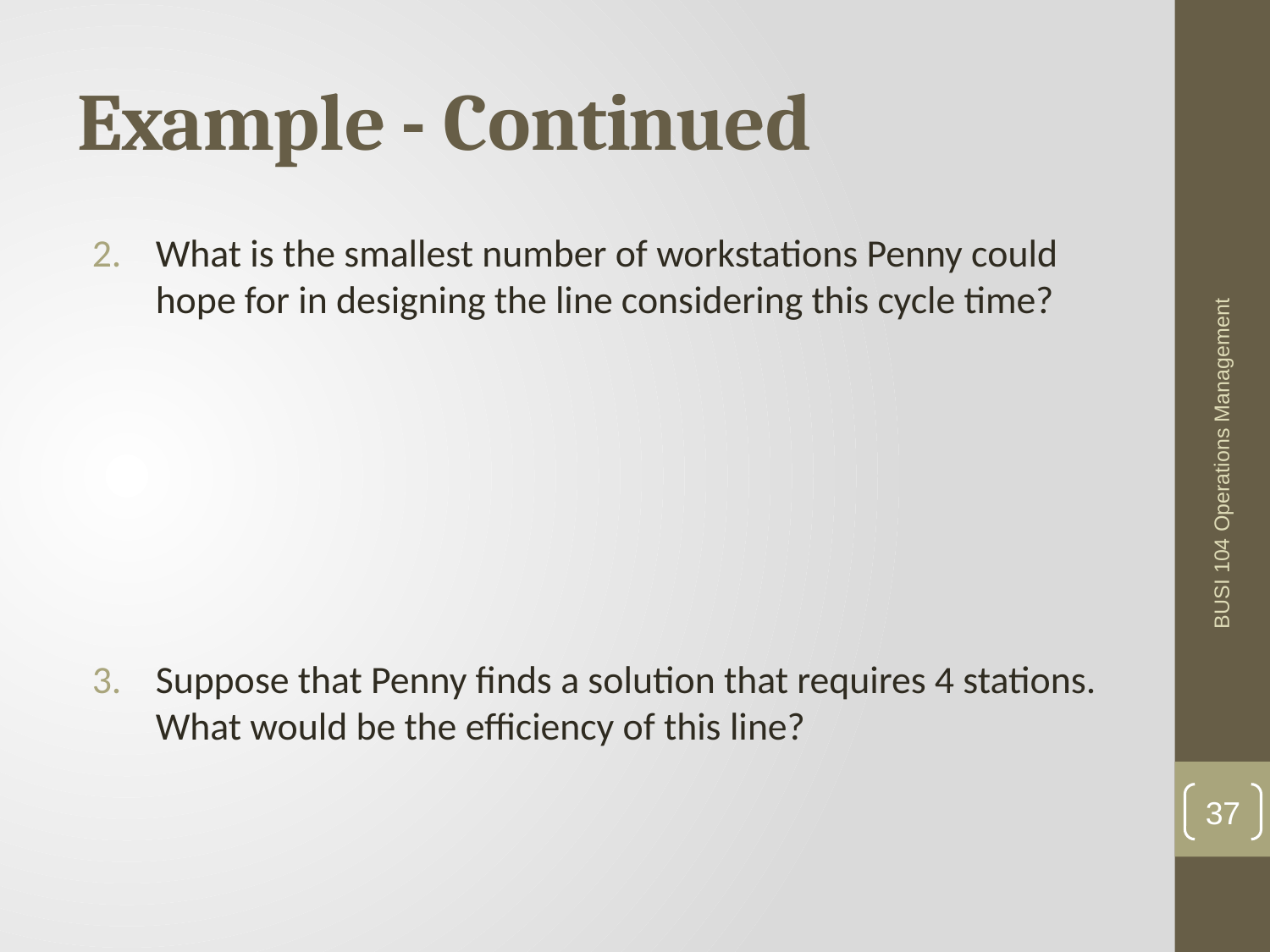

# Example - Continued
What is the smallest number of workstations Penny could hope for in designing the line considering this cycle time?

Suppose that Penny finds a solution that requires 4 stations.  What would be the efficiency of this line?

BUSI 104 Operations Management
37